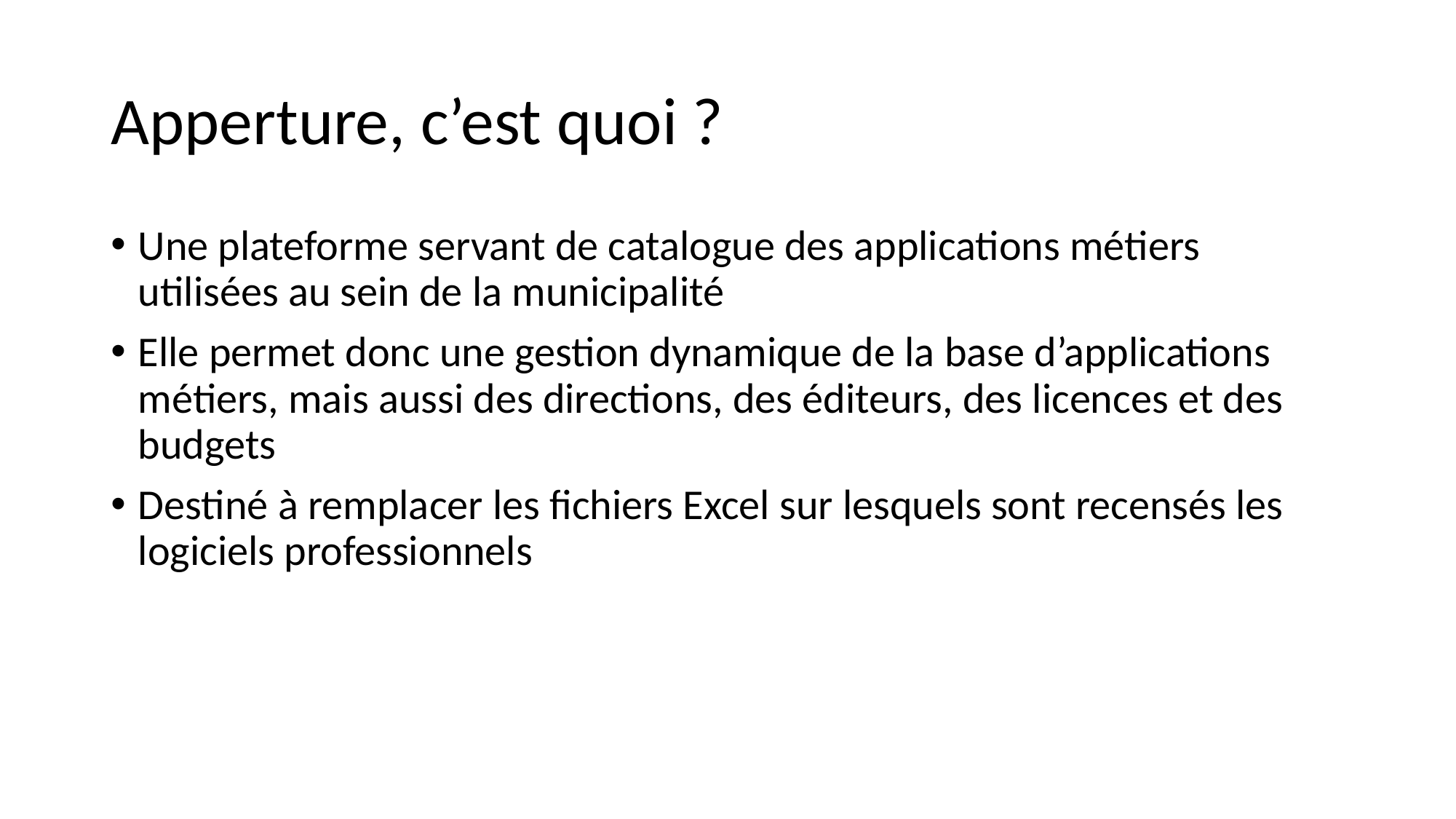

# Apperture, c’est quoi ?
Une plateforme servant de catalogue des applications métiers utilisées au sein de la municipalité
Elle permet donc une gestion dynamique de la base d’applications métiers, mais aussi des directions, des éditeurs, des licences et des budgets
Destiné à remplacer les fichiers Excel sur lesquels sont recensés les logiciels professionnels